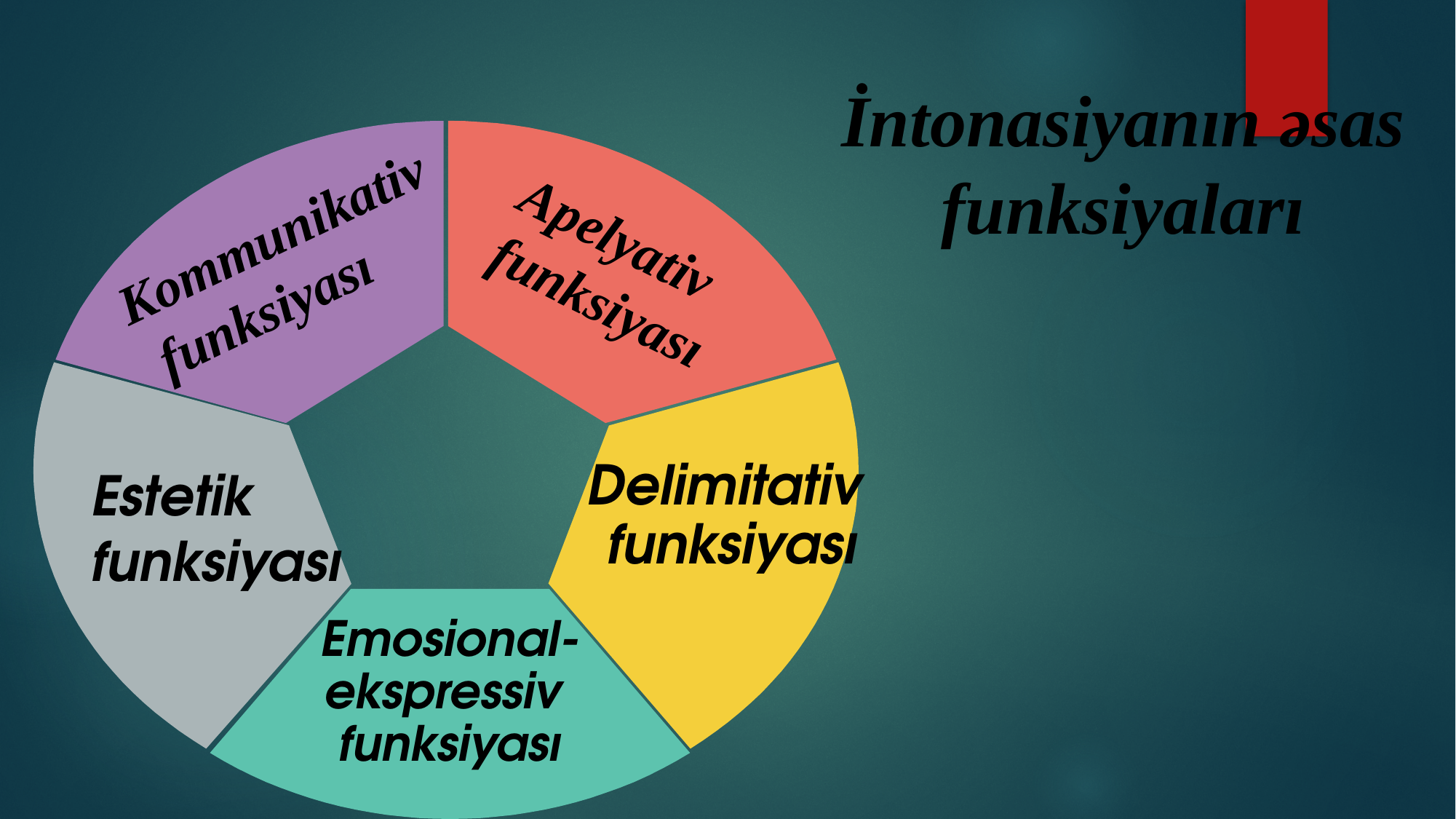

İntonasiyanın əsas
funksiyaları

Kommunikativ
 funksiyası
Apelyativ
funksiyası

Delimitativ
funksiyası
Estetik
funksiyası

Emosional-
ekspressiv
funksiyası